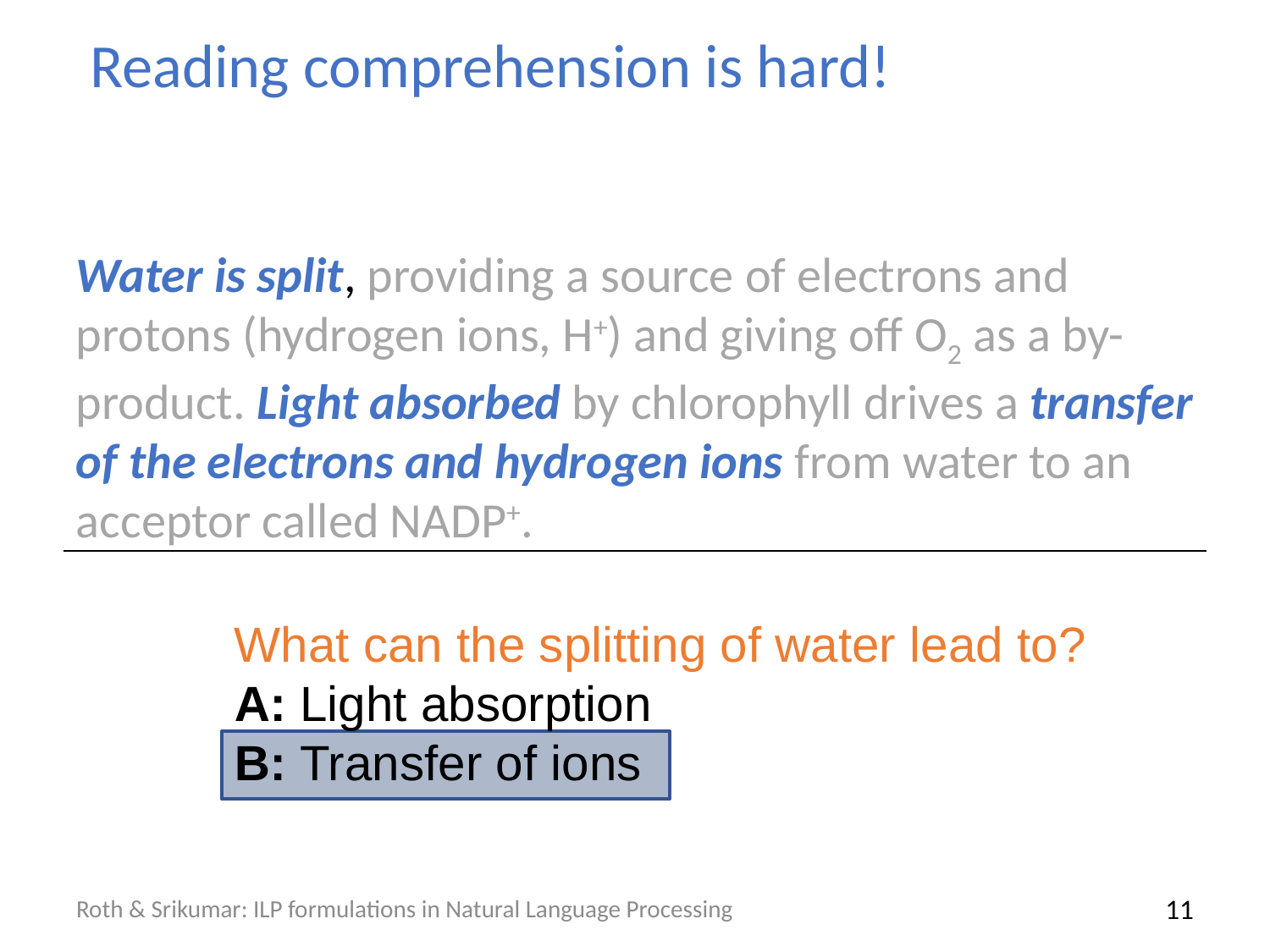

# Reading comprehension is hard!
Water is split, providing a source of electrons and protons (hydrogen ions, H+) and giving off O2 as a by-product. Light absorbed by chlorophyll drives a transfer of the electrons and hydrogen ions from water to an acceptor called NADP+.
What can the splitting of water lead to?
A: Light absorption
B: Transfer of ions

Roth & Srikumar: ILP formulations in Natural Language Processing
11